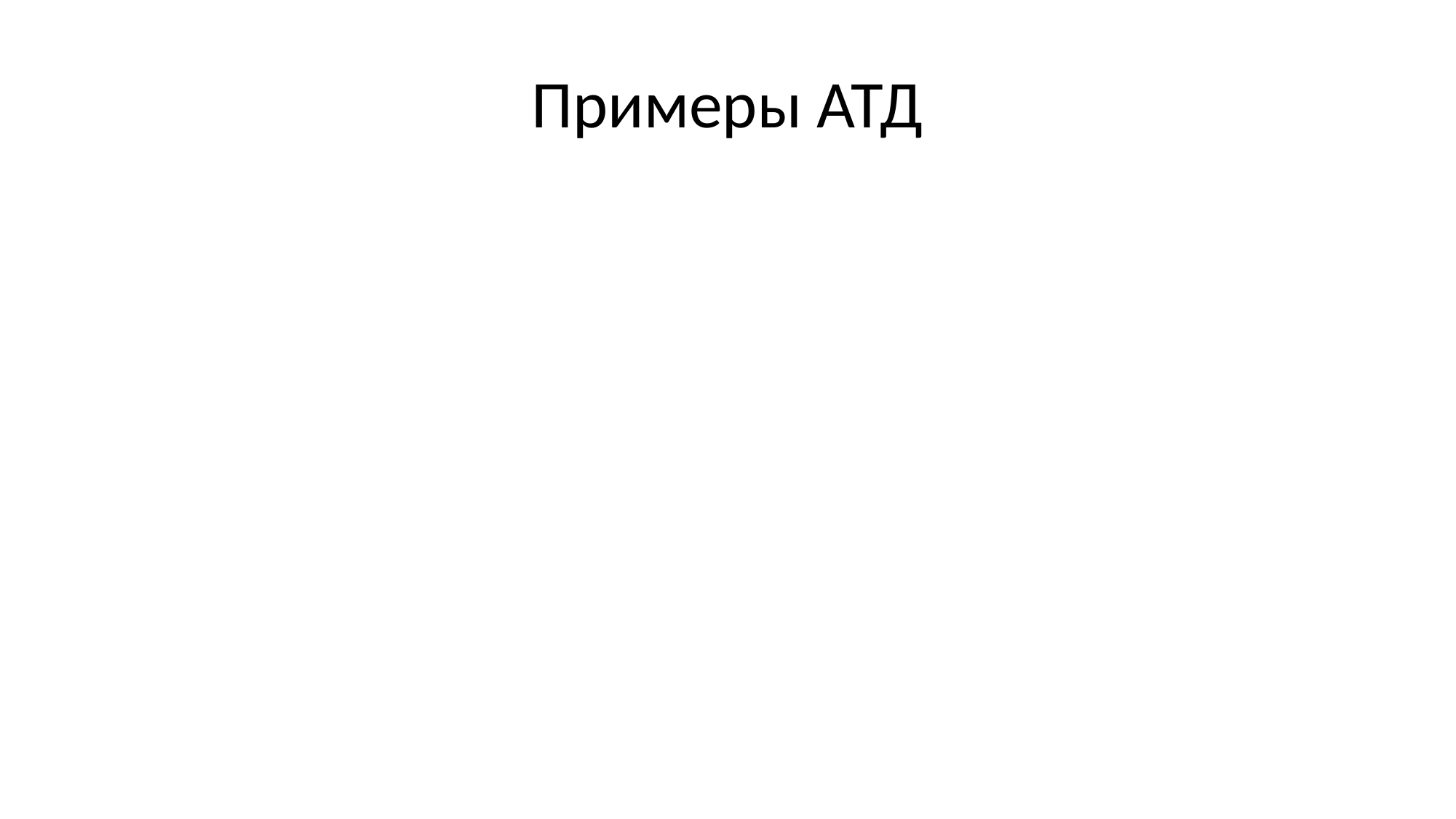

# Примеры АТД
Кофемолка
Включить
Выключить
Задать скорость
Начать
перемалывание
Прекратить
перемалывание
Система регулирования скорости
Задать скорость
Получить текущие параметры
Восстановить предыдущее значение скорости
Отключить систему